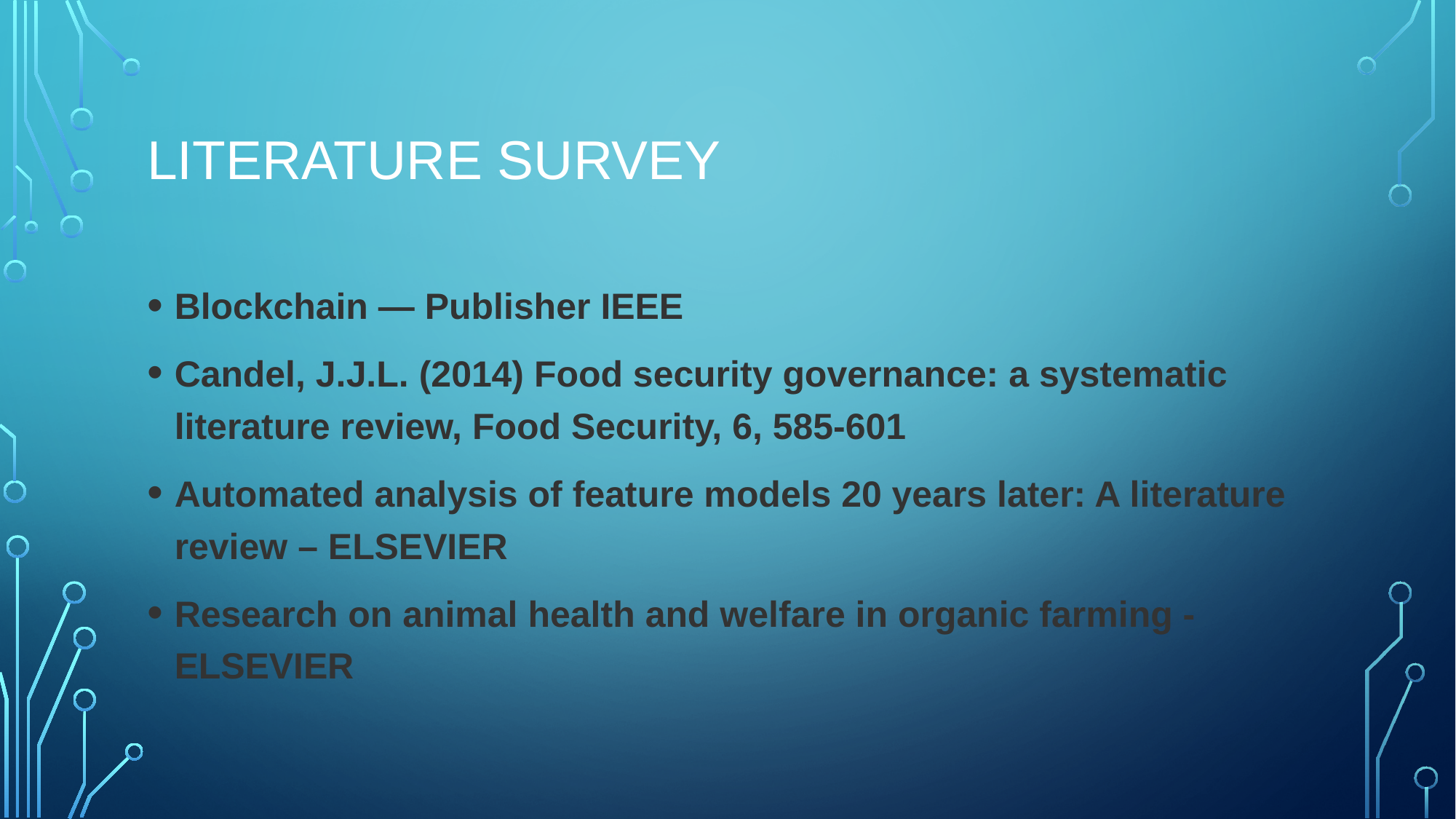

# Literature Survey
Blockchain — Publisher IEEE
Candel, J.J.L. (2014) Food security governance: a systematic literature review, Food Security, 6, 585-601
Automated analysis of feature models 20 years later: A literature review – ELSEVIER
Research on animal health and welfare in organic farming - ELSEVIER